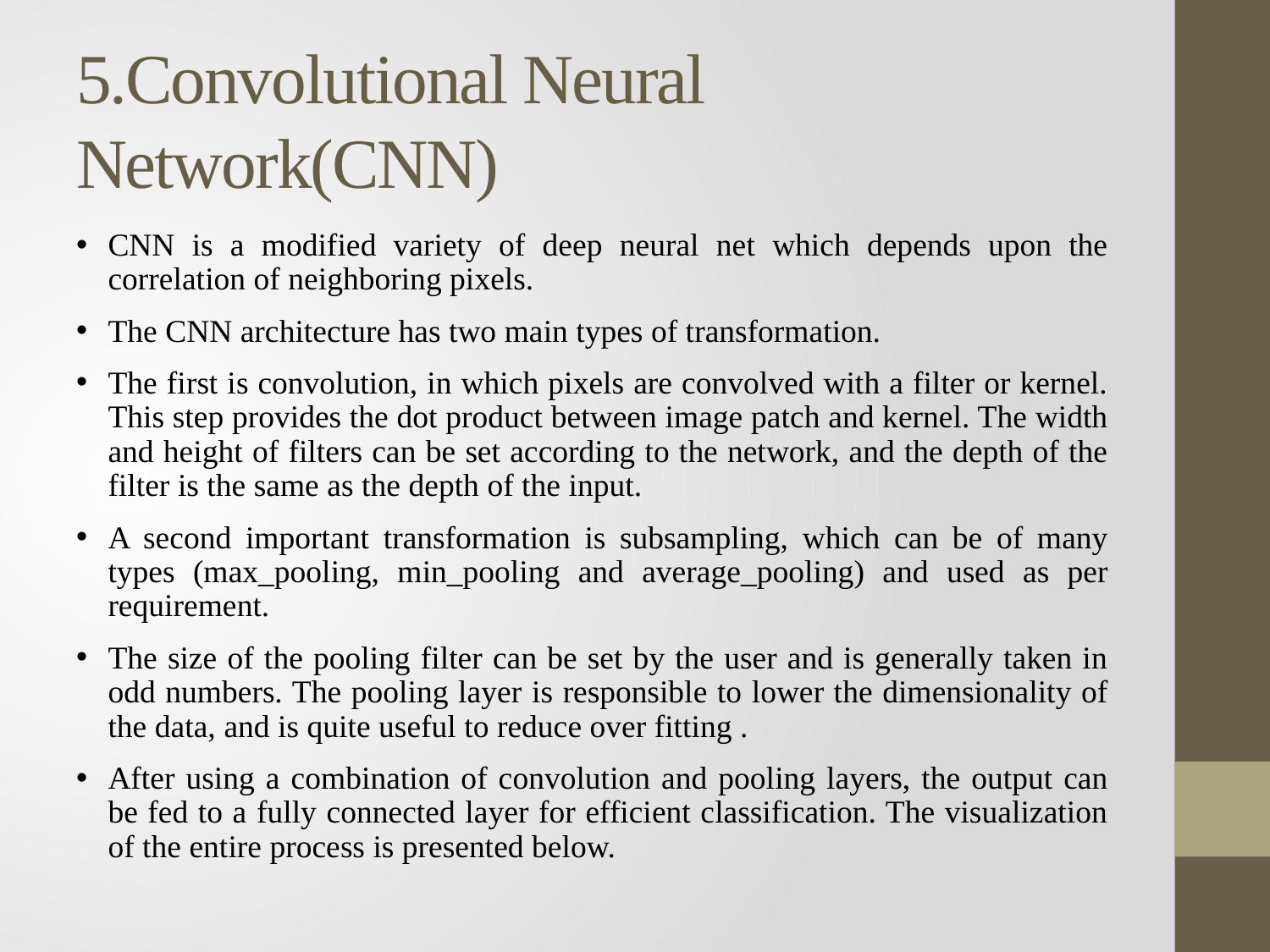

# 5.Convolutional Neural Network(CNN)
CNN is a modified variety of deep neural net which depends upon the correlation of neighboring pixels.
The CNN architecture has two main types of transformation.
The first is convolution, in which pixels are convolved with a filter or kernel. This step provides the dot product between image patch and kernel. The width and height of filters can be set according to the network, and the depth of the filter is the same as the depth of the input.
A second important transformation is subsampling, which can be of many types (max_pooling, min_pooling and average_pooling) and used as per requirement.
The size of the pooling filter can be set by the user and is generally taken in odd numbers. The pooling layer is responsible to lower the dimensionality of the data, and is quite useful to reduce over fitting .
After using a combination of convolution and pooling layers, the output can be fed to a fully connected layer for efficient classification. The visualization of the entire process is presented below.